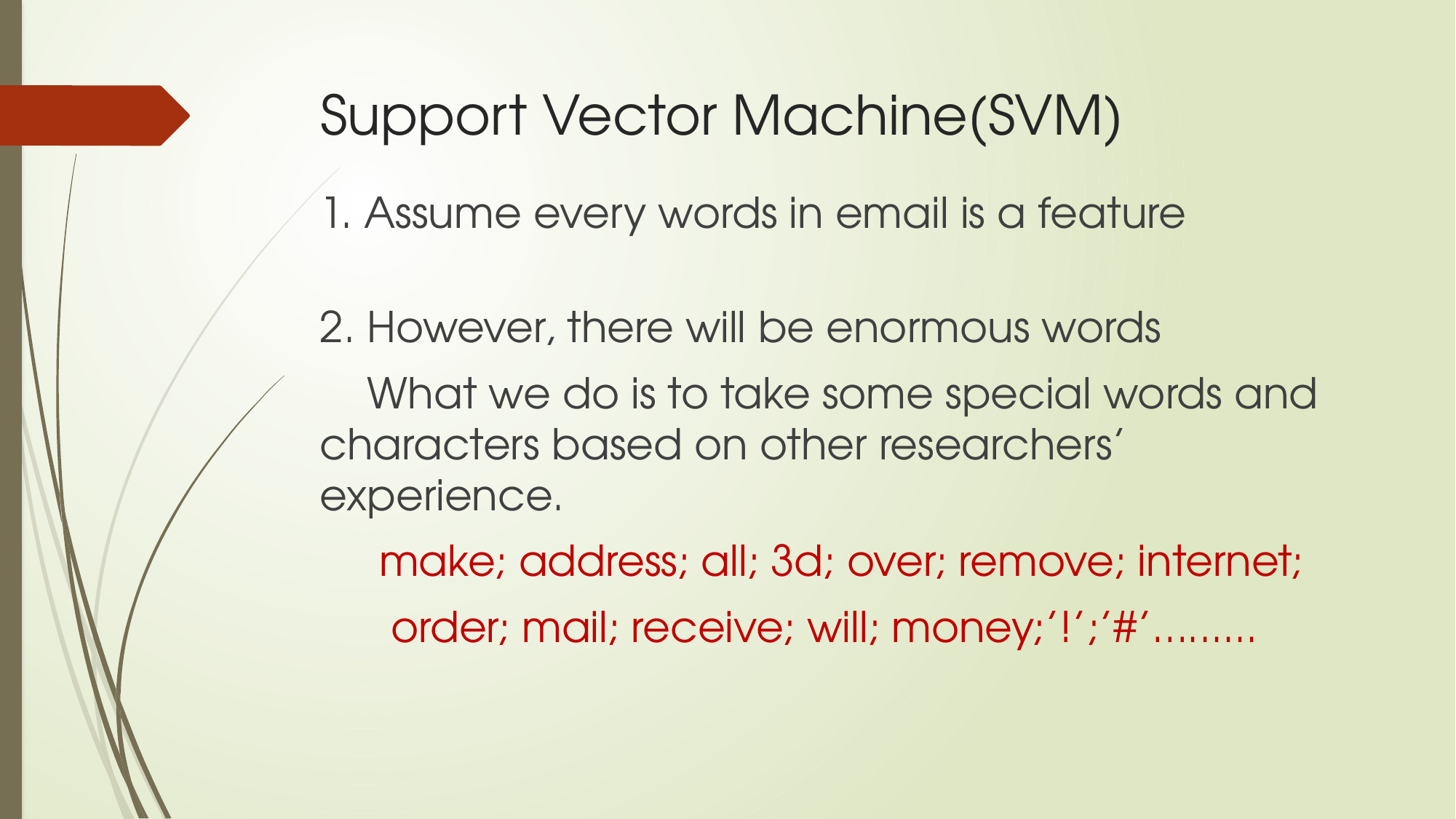

# Support Vector Machine(SVM)
1. Assume every words in email is a feature

2. However, there will be enormous words
    What we do is to take some special words and characters based on other researchers’ experience.
     make; address; all; 3d; over; remove; internet;
      order; mail; receive; will; money;’!’;’#’…......